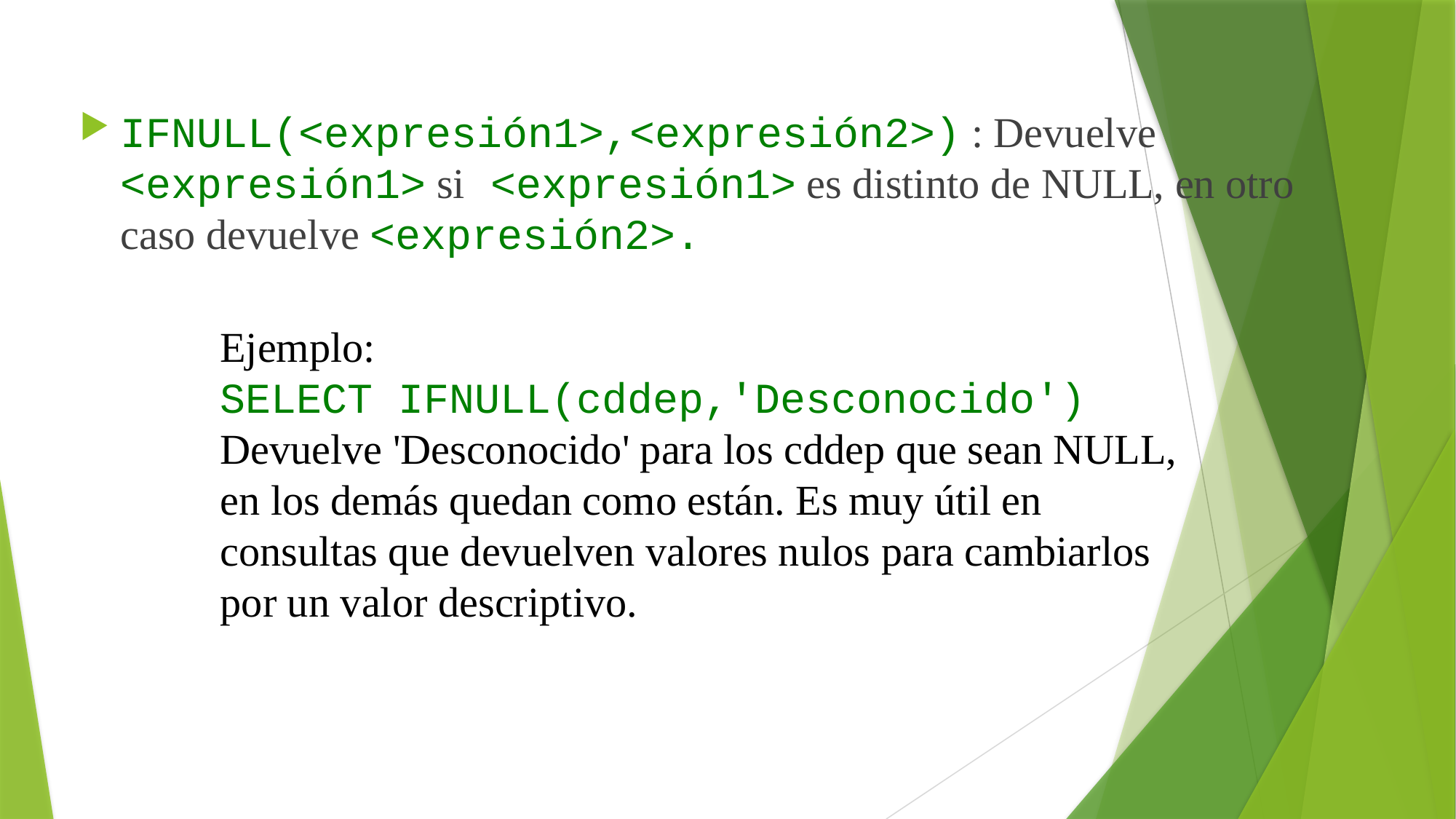

IFNULL(<expresión1>,<expresión2>) : Devuelve <expresión1> si <expresión1> es distinto de NULL, en otro caso devuelve <expresión2>.
Ejemplo:
SELECT IFNULL(cddep,'Desconocido') Devuelve 'Desconocido' para los cddep que sean NULL, en los demás quedan como están. Es muy útil en consultas que devuelven valores nulos para cambiarlos por un valor descriptivo.